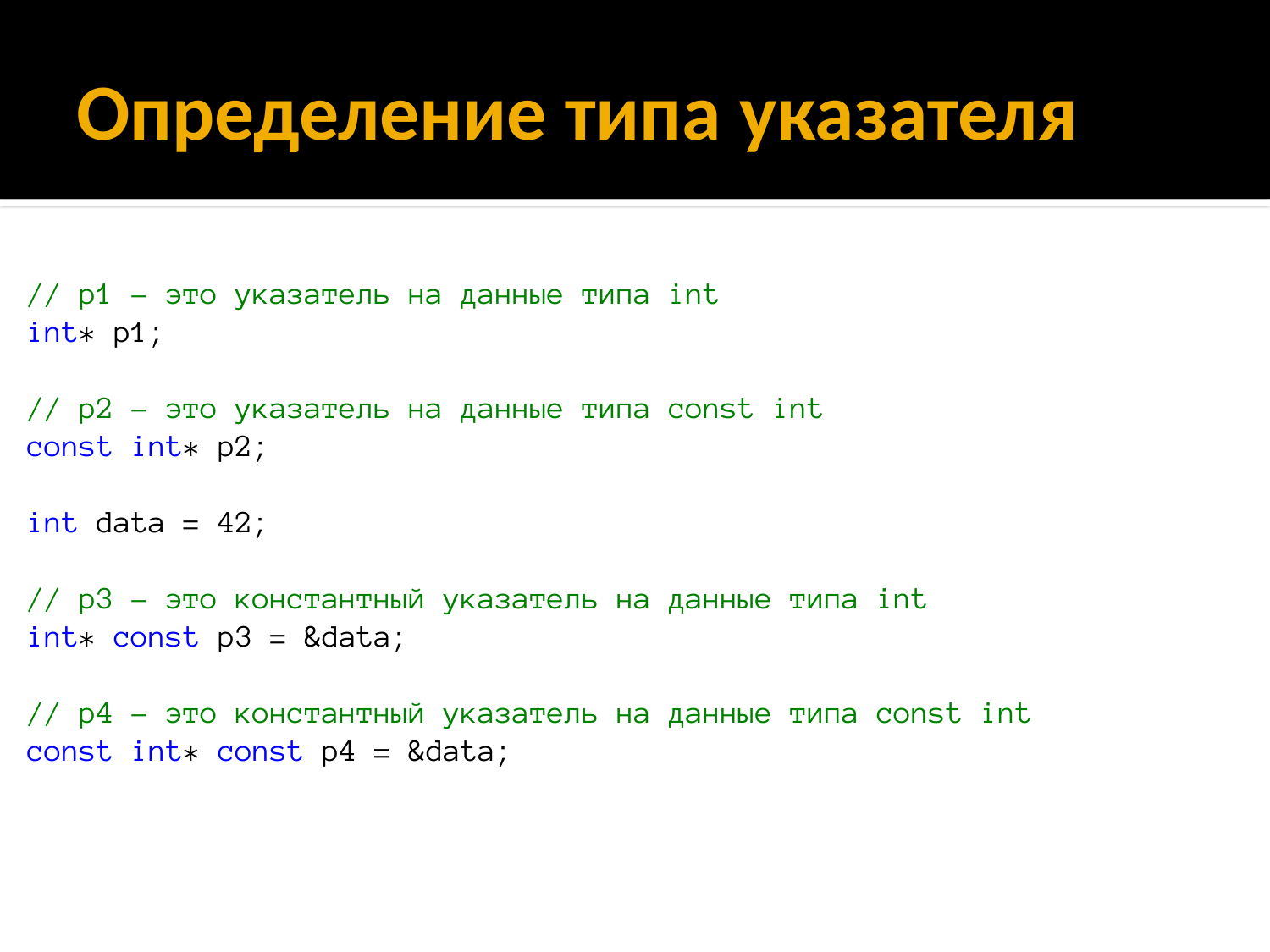

# Определение типа указателя
// p1 - это указатель на данные типа int
int* p1;

// p2 - это указатель на данные типа const int
const int* p2;

int data = 42;

// p3 - это константный указатель на данные типа int
int* const p3 = &data;

// p4 - это константный указатель на данные типа const int
const int* const p4 = &data;